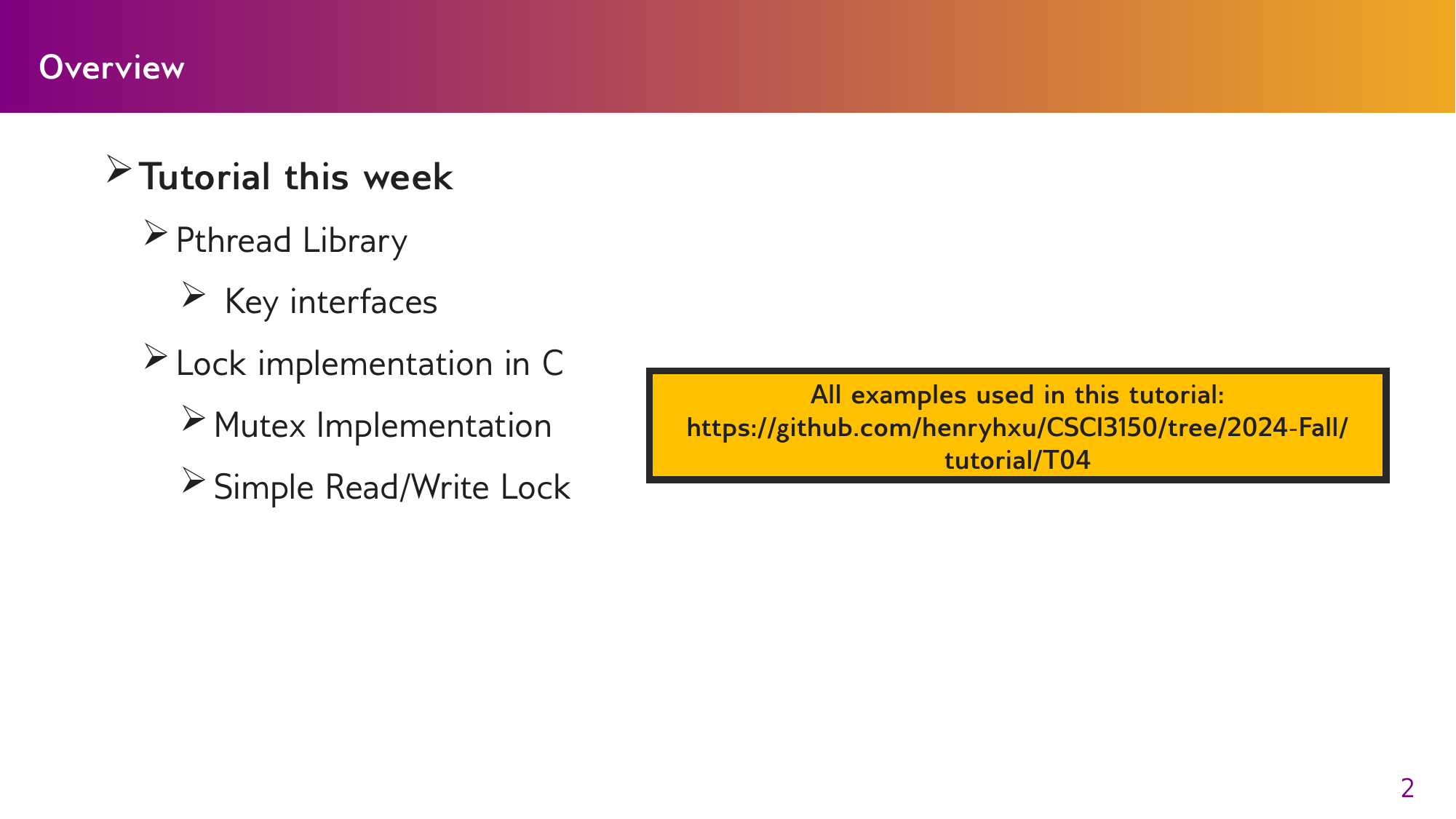

# Overview
Tutorial this week
Pthread Library
 Key interfaces
Lock implementation in C
Mutex Implementation
Simple Read/Write Lock
All examples used in this tutorial:
https://github.com/henryhxu/CSCI3150/tree/2024-Fall/tutorial/T04
2